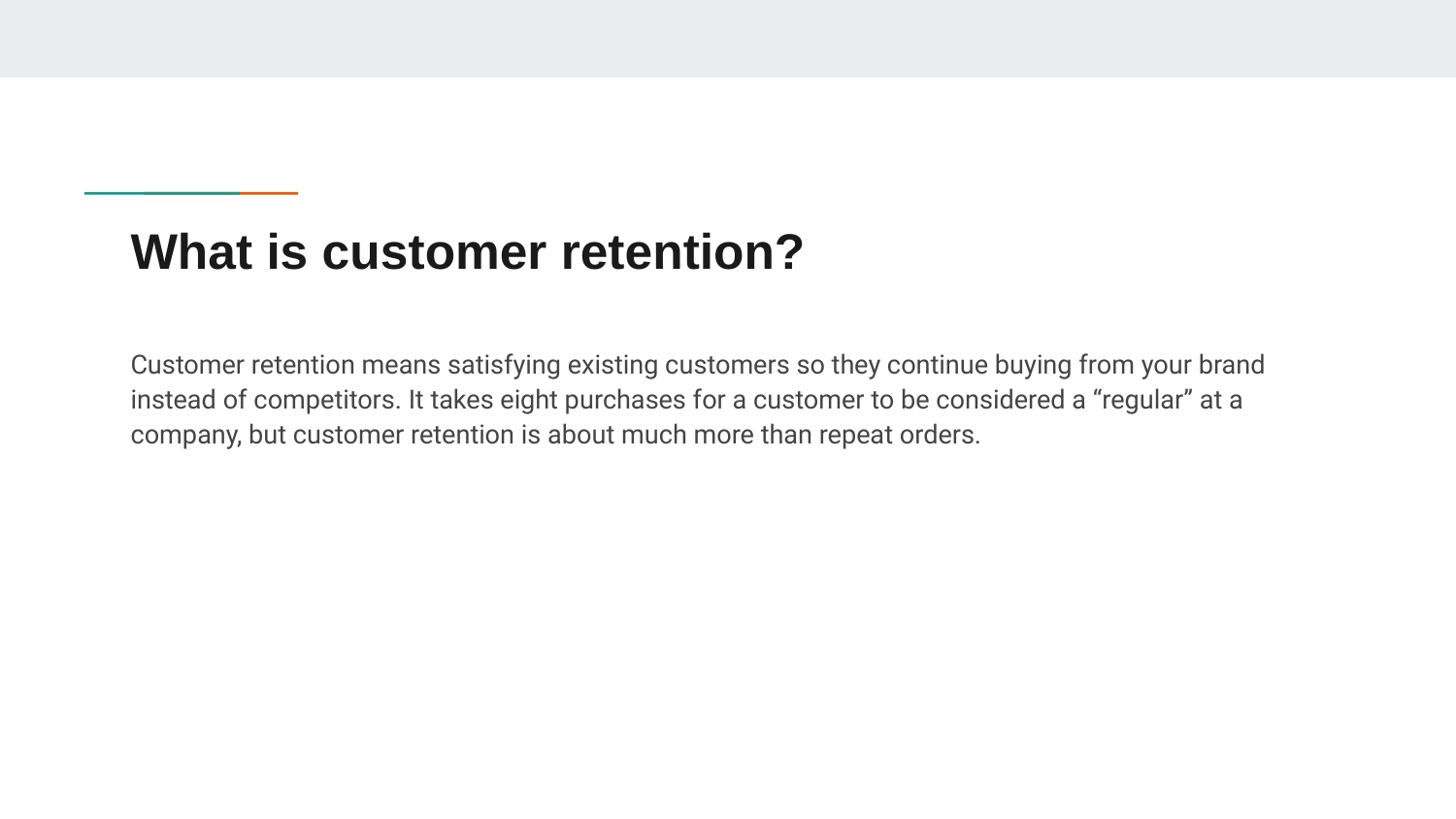

# What is customer retention?
Customer retention means satisfying existing customers so they continue buying from your brand instead of competitors. It takes eight purchases for a customer to be considered a “regular” at a company, but customer retention is about much more than repeat orders.